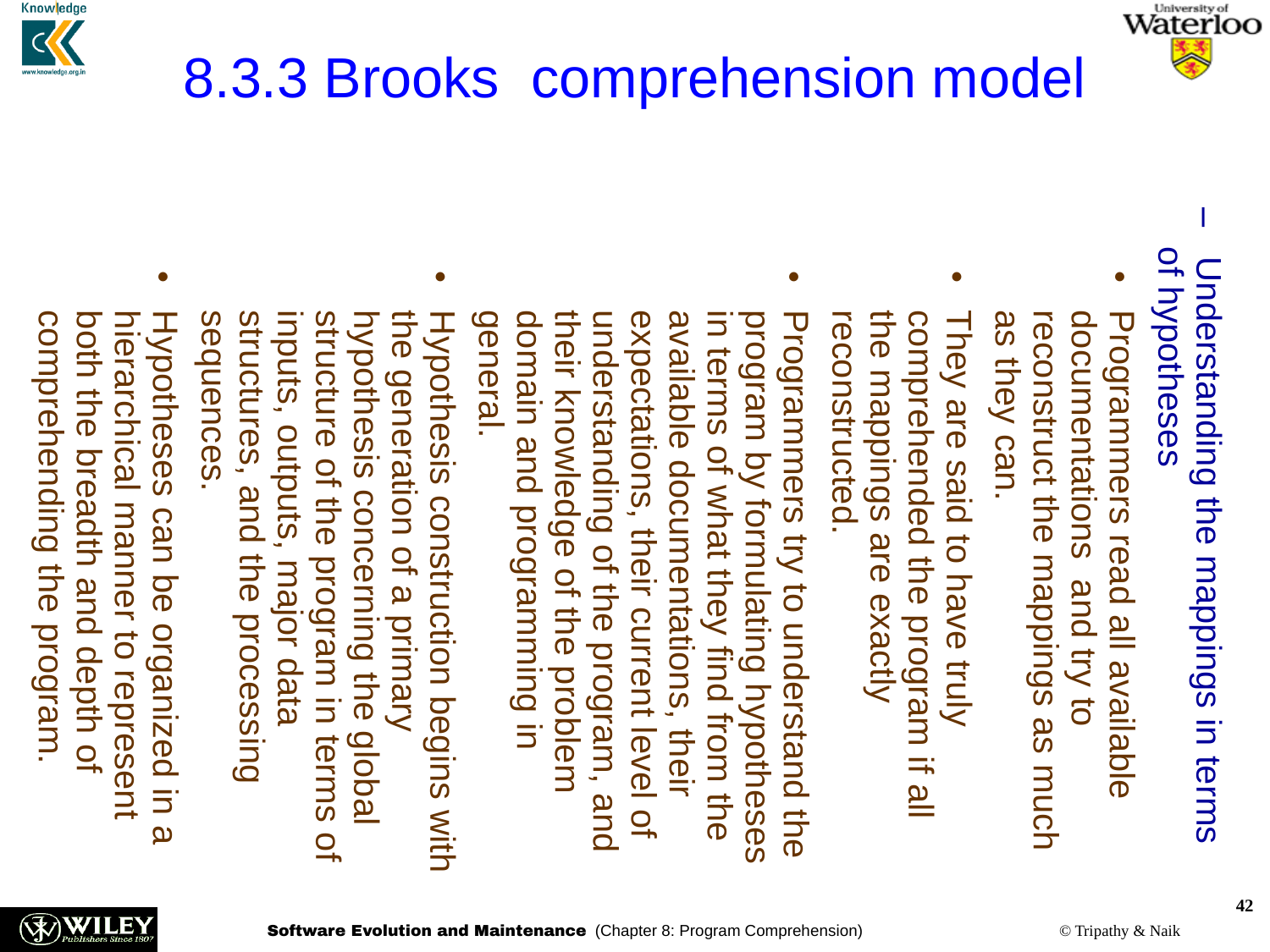

8.3.3 Brooks  comprehension model
 Understanding the mappings in terms of hypotheses
Programmers read all available documentations  and try to reconstruct the mappings as much as they can.
They are said to have truly comprehended the program if all the mappings are exactly reconstructed.
Programmers try to understand the program by formulating hypotheses in terms of what they find from the available documentations, their expectations, their current level of understanding of the program, and their knowledge of the problem domain and programming in general.
Hypothesis construction begins with the generation of a primary hypothesis concerning the global structure of the program in terms of inputs, outputs, major data structures, and the processing sequences.
Hypotheses can be organized in a hierarchical manner to represent both the breadth and depth of comprehending the program.
42